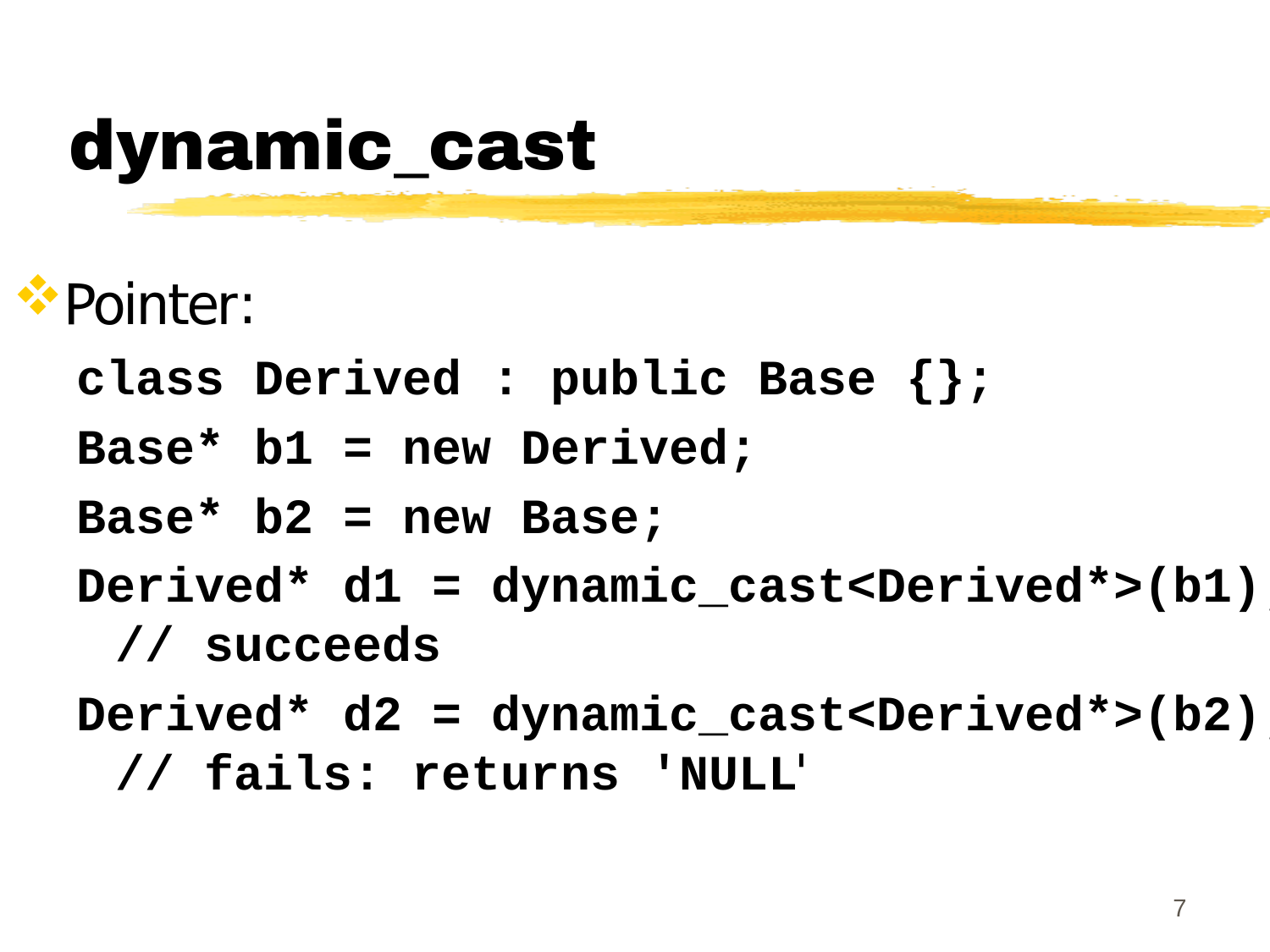

# dynamic_cast
Pointer:
class Derived : public Base {};
Base* b1 = new Derived;
Base* b2 = new Base;
Derived* d1 = dynamic_cast<Derived*>(b1); // succeeds
Derived* d2 = dynamic_cast<Derived*>(b2); // fails: returns 'NULL'
7